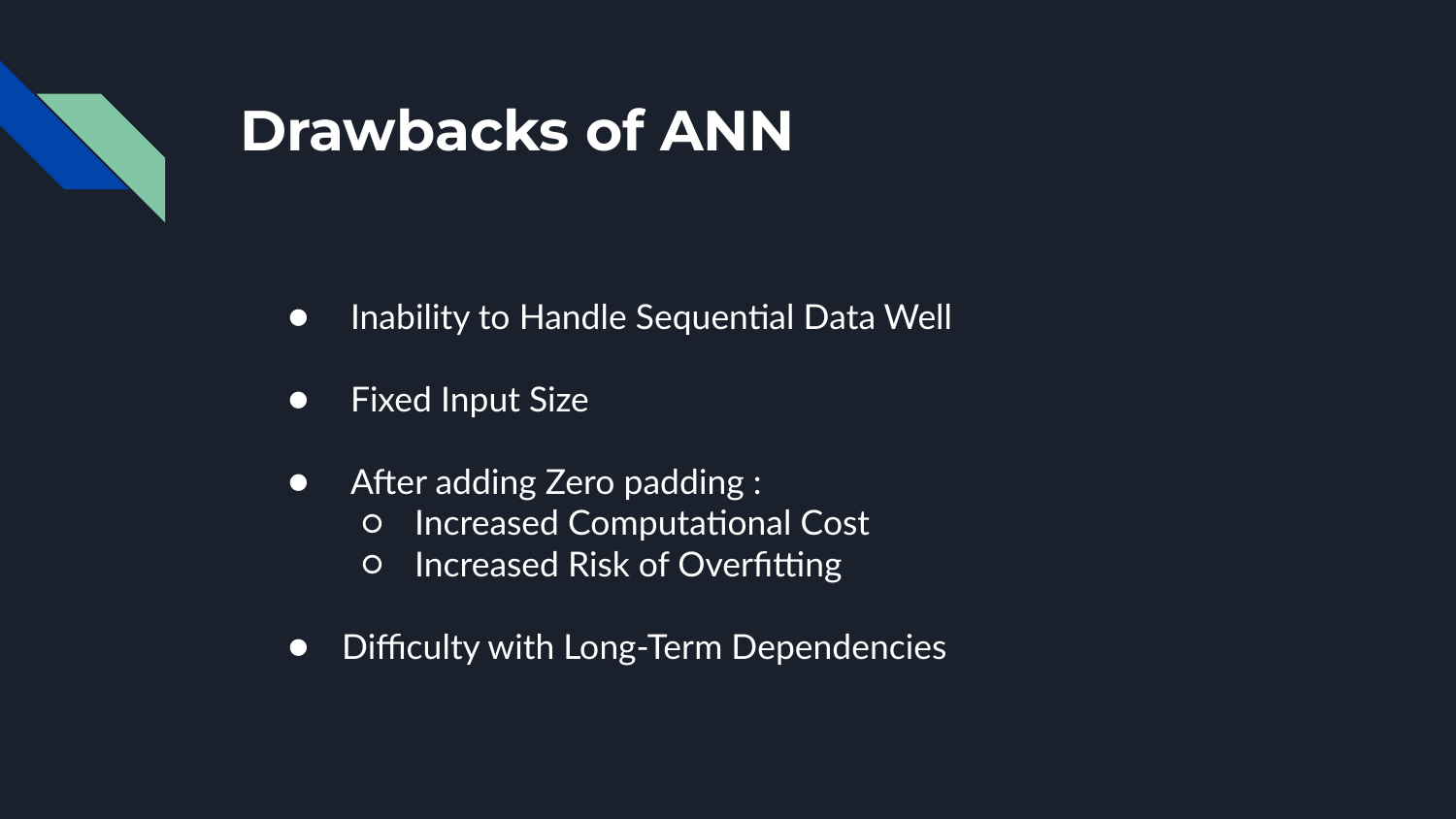

# Drawbacks of ANN

 Inability to Handle Sequential Data Well

 Fixed Input Size

 After adding Zero padding :
Increased Computational Cost
Increased Risk of Overfitting

Difficulty with Long-Term Dependencies
n